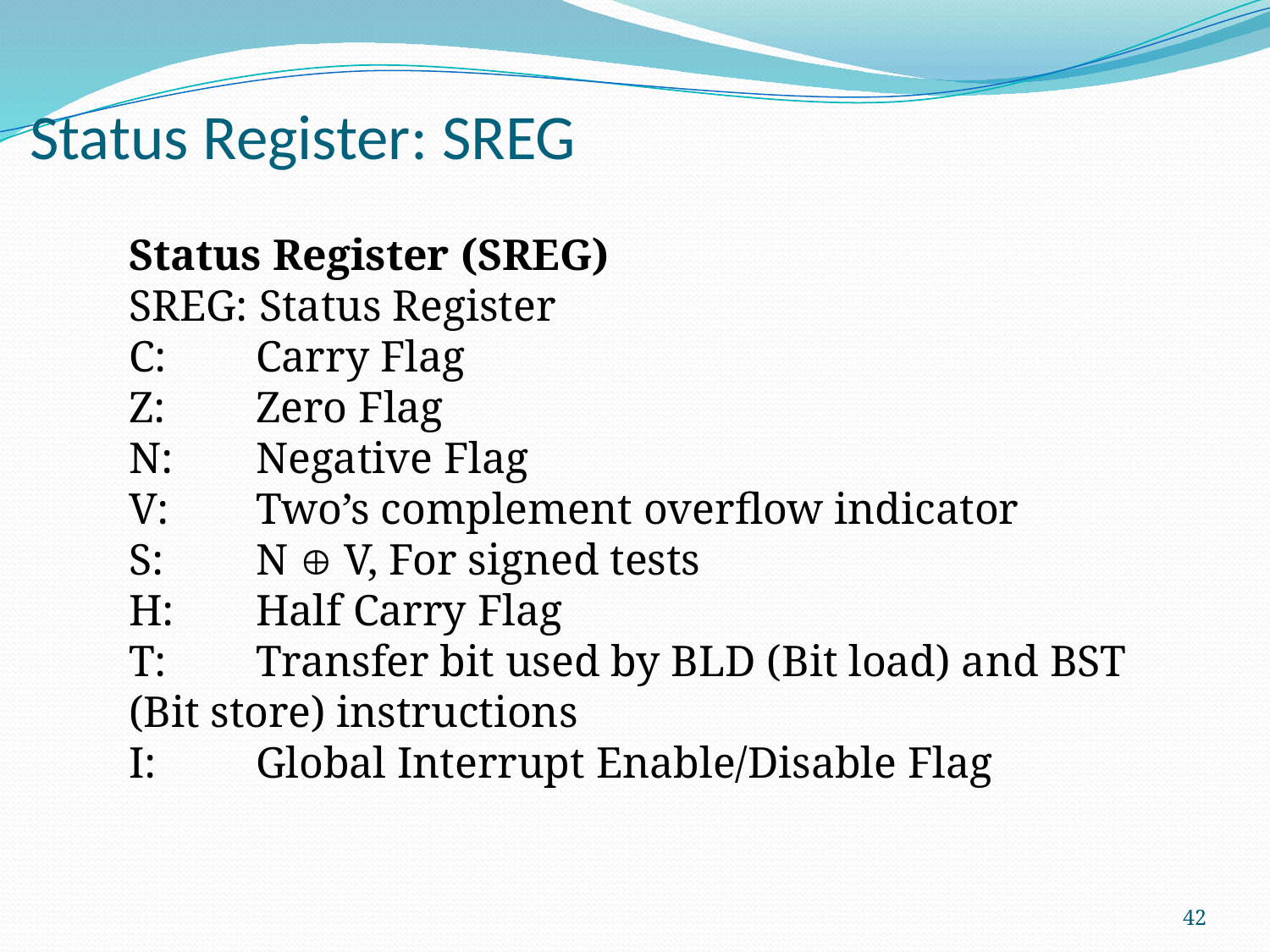

Status Register: SREG
Status Register (SREG)
SREG: Status Register
C: 	Carry Flag
Z: 	Zero Flag
N: 	Negative Flag
V: 	Two’s complement overflow indicator
S: 	N ⊕ V, For signed tests
H: 	Half Carry Flag
T: 	Transfer bit used by BLD (Bit load) and BST 	(Bit store) instructions
I: 	Global Interrupt Enable/Disable Flag
42